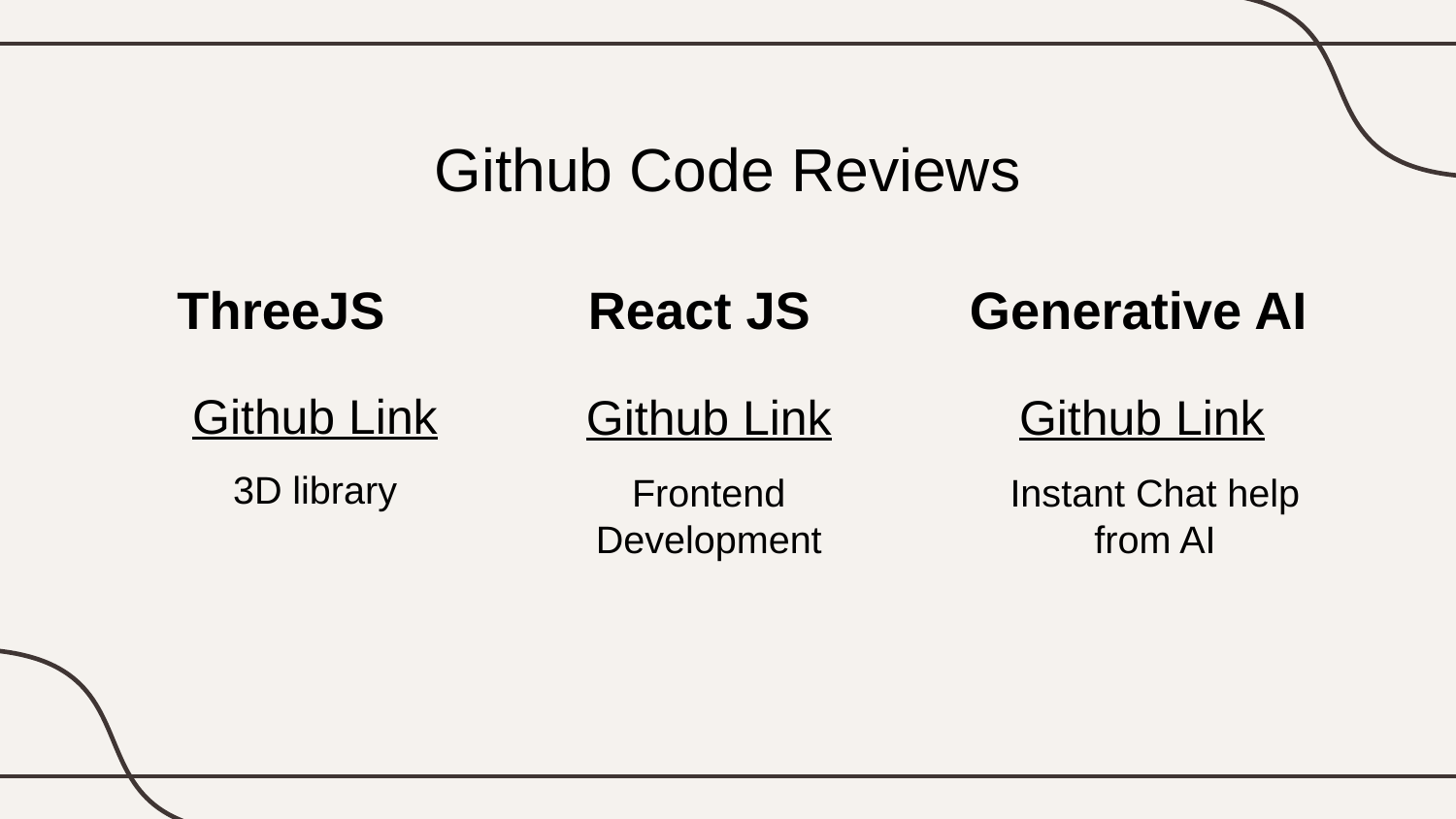

Github Code Reviews
ThreeJS
React JS
Generative AI
# Github Link
Github Link
Github Link
3D library
Frontend Development
Instant Chat help from AI